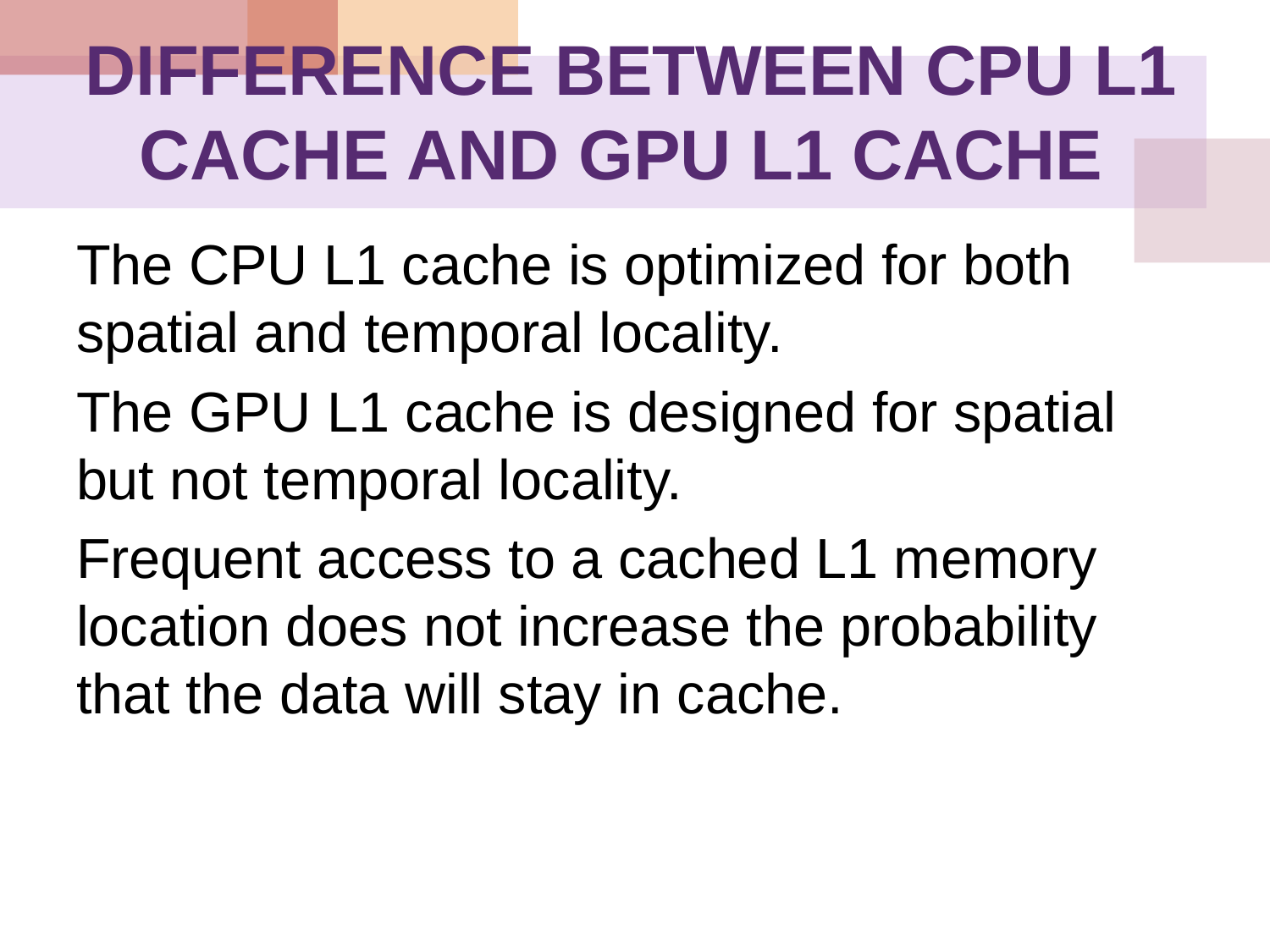

# DIFFERENCE BETWEEN CPU L1 CACHE AND GPU L1 CACHE
The CPU L1 cache is optimized for both spatial and temporal locality.
The GPU L1 cache is designed for spatial but not temporal locality.
Frequent access to a cached L1 memory location does not increase the probability that the data will stay in cache.